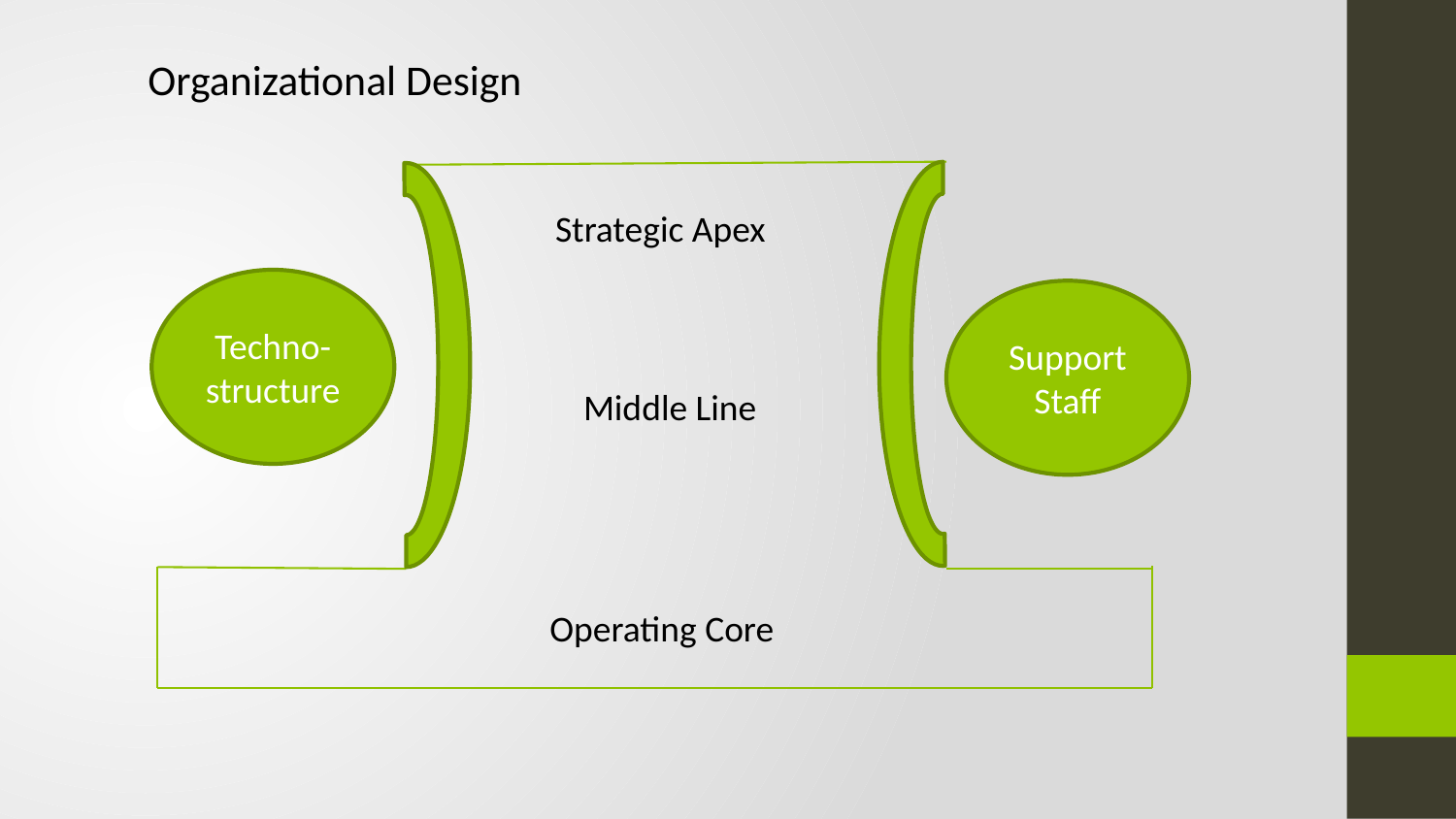

Organizational Design
Strategic Apex
Techno-structure
Support Staff

Middle Line
Operating Core